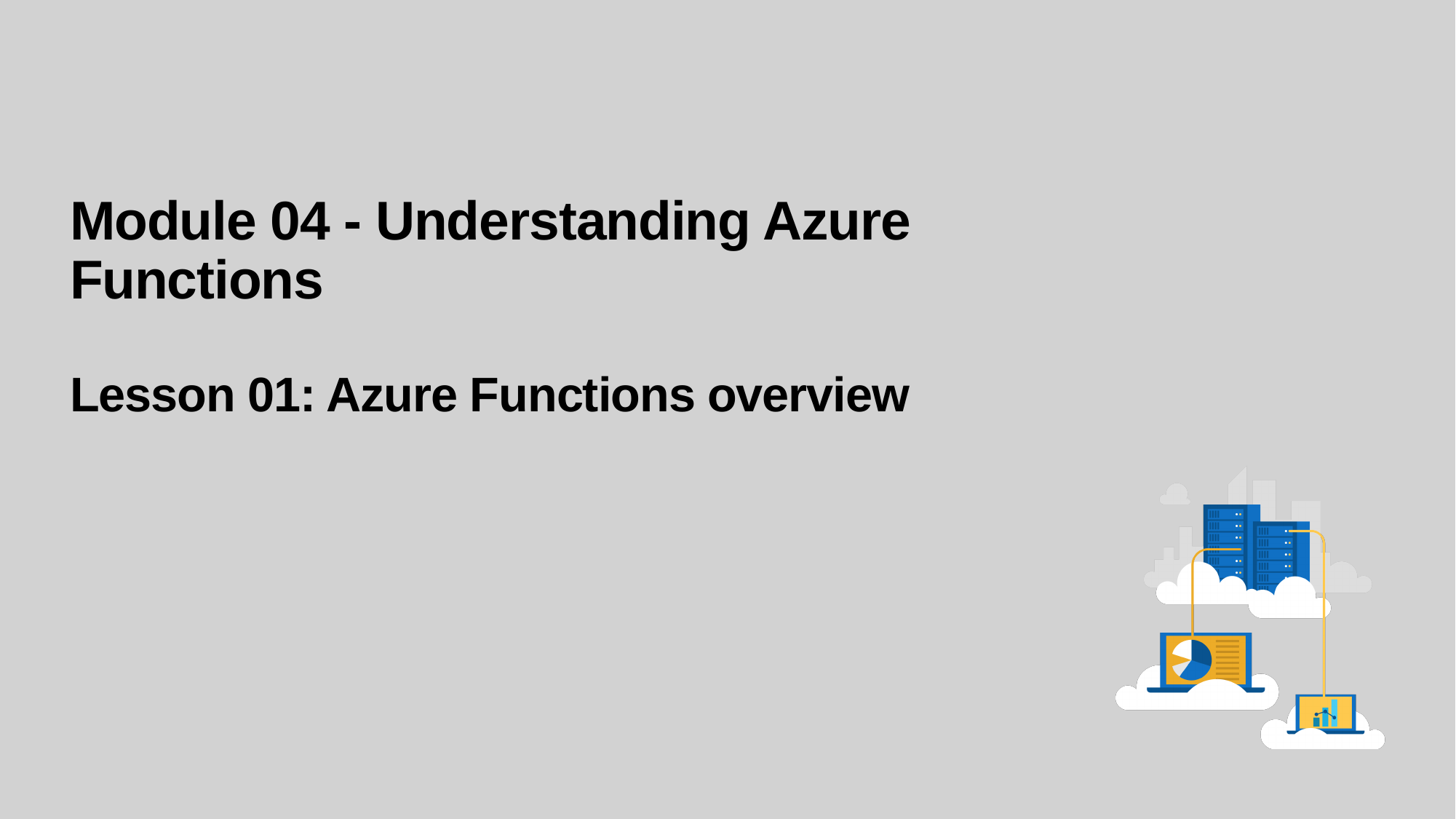

# Module 04 - Understanding Azure Functions Lesson 01: Azure Functions overview